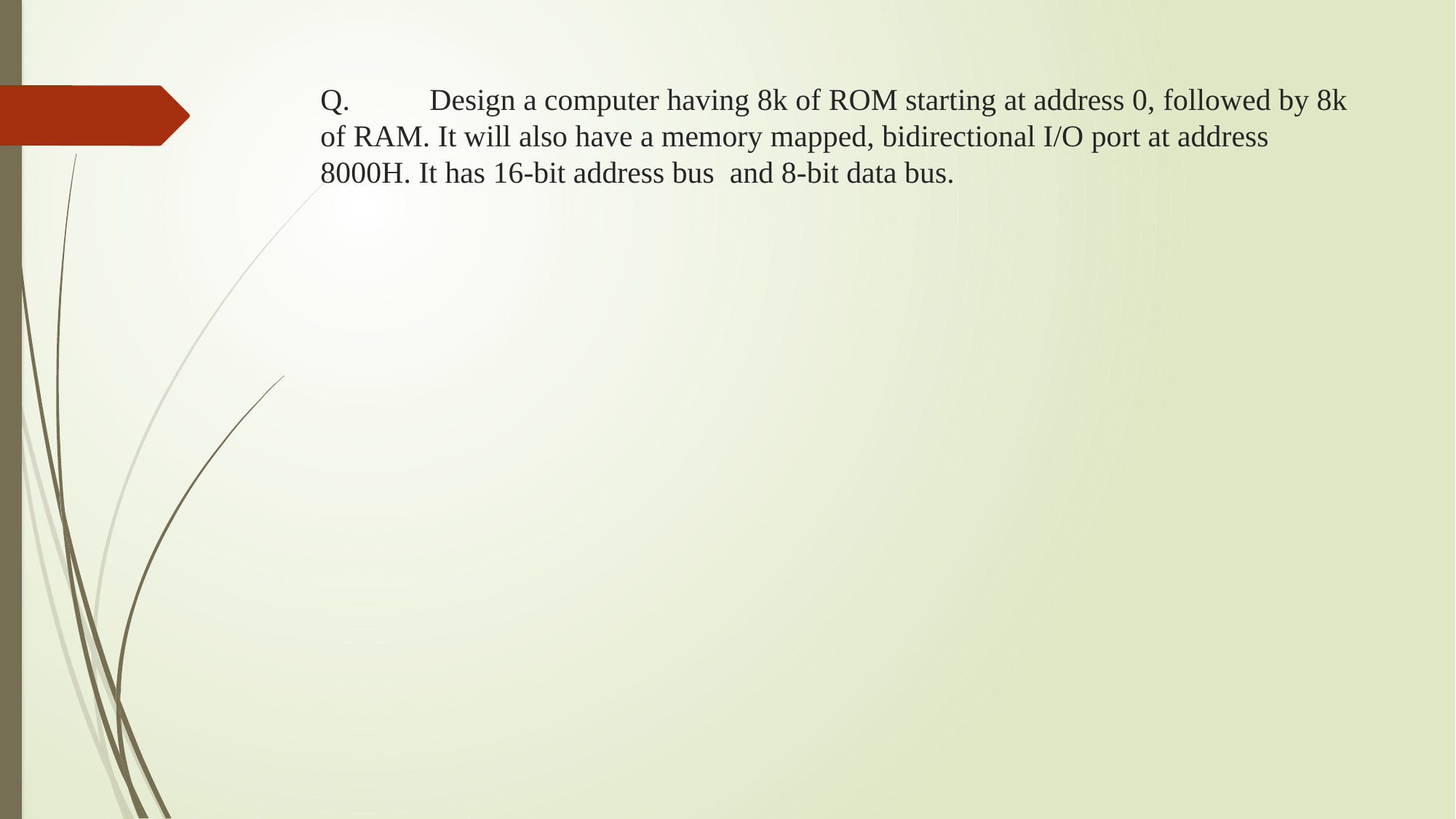

# Q.	Design a computer having 8k of ROM starting at address 0, followed by 8k of RAM. It will also have a memory mapped, bidirectional I/O port at address 8000H. It has 16-bit address bus  and 8-bit data bus.